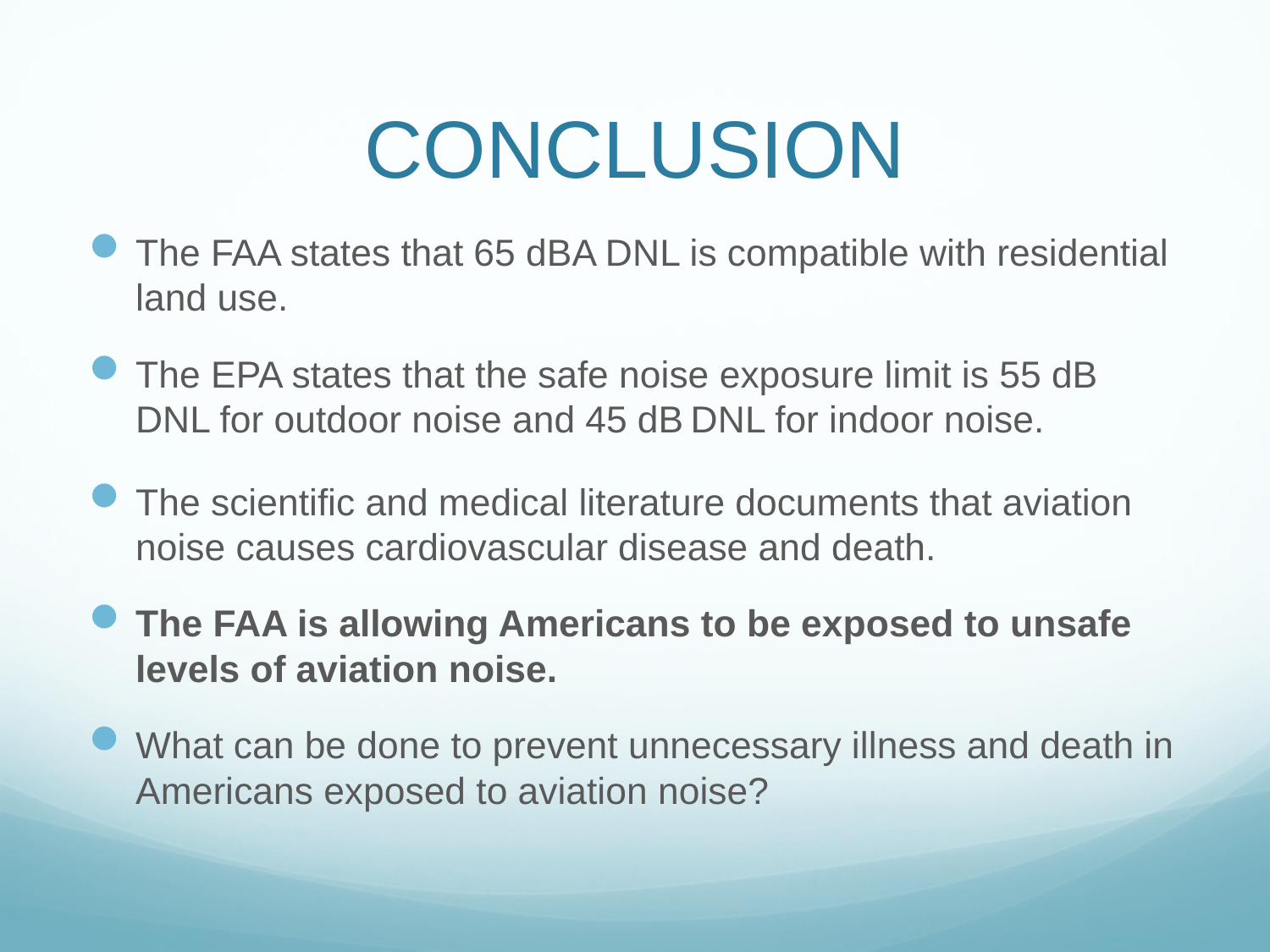

# CONCLUSION
The FAA states that 65 dBA DNL is compatible with residential land use.
The EPA states that the safe noise exposure limit is 55 dB DNL for outdoor noise and 45 dB DNL for indoor noise.
The scientific and medical literature documents that aviation noise causes cardiovascular disease and death.
The FAA is allowing Americans to be exposed to unsafe levels of aviation noise.
What can be done to prevent unnecessary illness and death in Americans exposed to aviation noise?